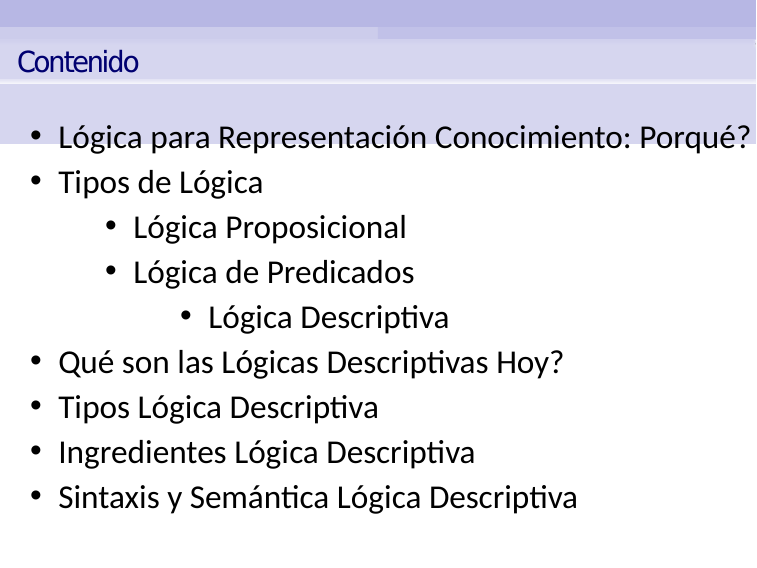

# Contenido

Lógica para Representación Conocimiento: Porqué?
Tipos de Lógica
Lógica Proposicional
Lógica de Predicados
Lógica Descriptiva
Qué son las Lógicas Descriptivas Hoy?
Tipos Lógica Descriptiva
Ingredientes Lógica Descriptiva
Sintaxis y Semántica Lógica Descriptiva